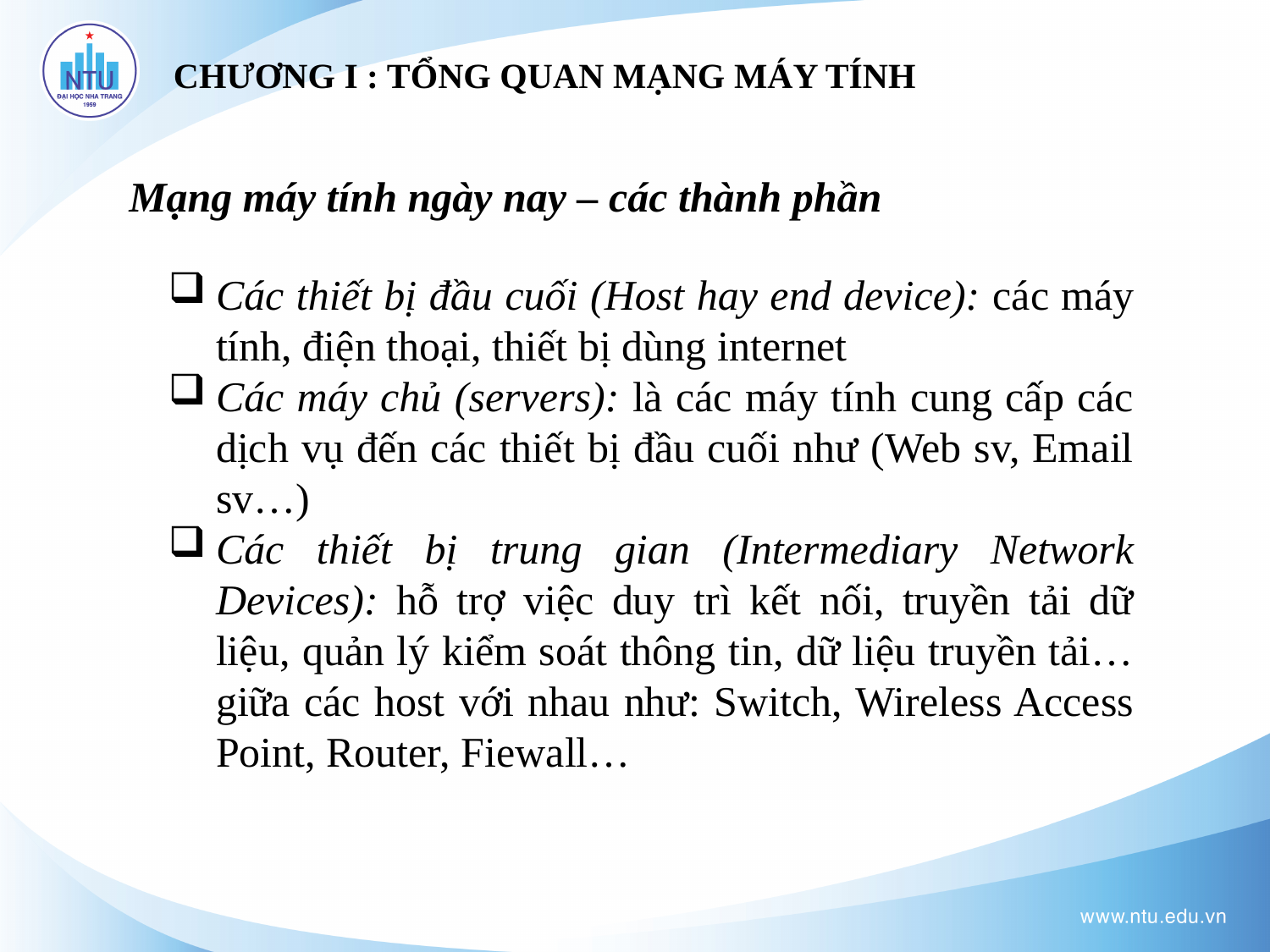

# CHƯƠNG I : TỔNG QUAN MẠNG MÁY TÍNH
Mạng máy tính ngày nay – các thành phần
Các thiết bị đầu cuối (Host hay end device): các máy tính, điện thoại, thiết bị dùng internet
Các máy chủ (servers): là các máy tính cung cấp các dịch vụ đến các thiết bị đầu cuối như (Web sv, Email sv…)
Các thiết bị trung gian (Intermediary Network Devices): hỗ trợ việc duy trì kết nối, truyền tải dữ liệu, quản lý kiểm soát thông tin, dữ liệu truyền tải… giữa các host với nhau như: Switch, Wireless Access Point, Router, Fiewall…